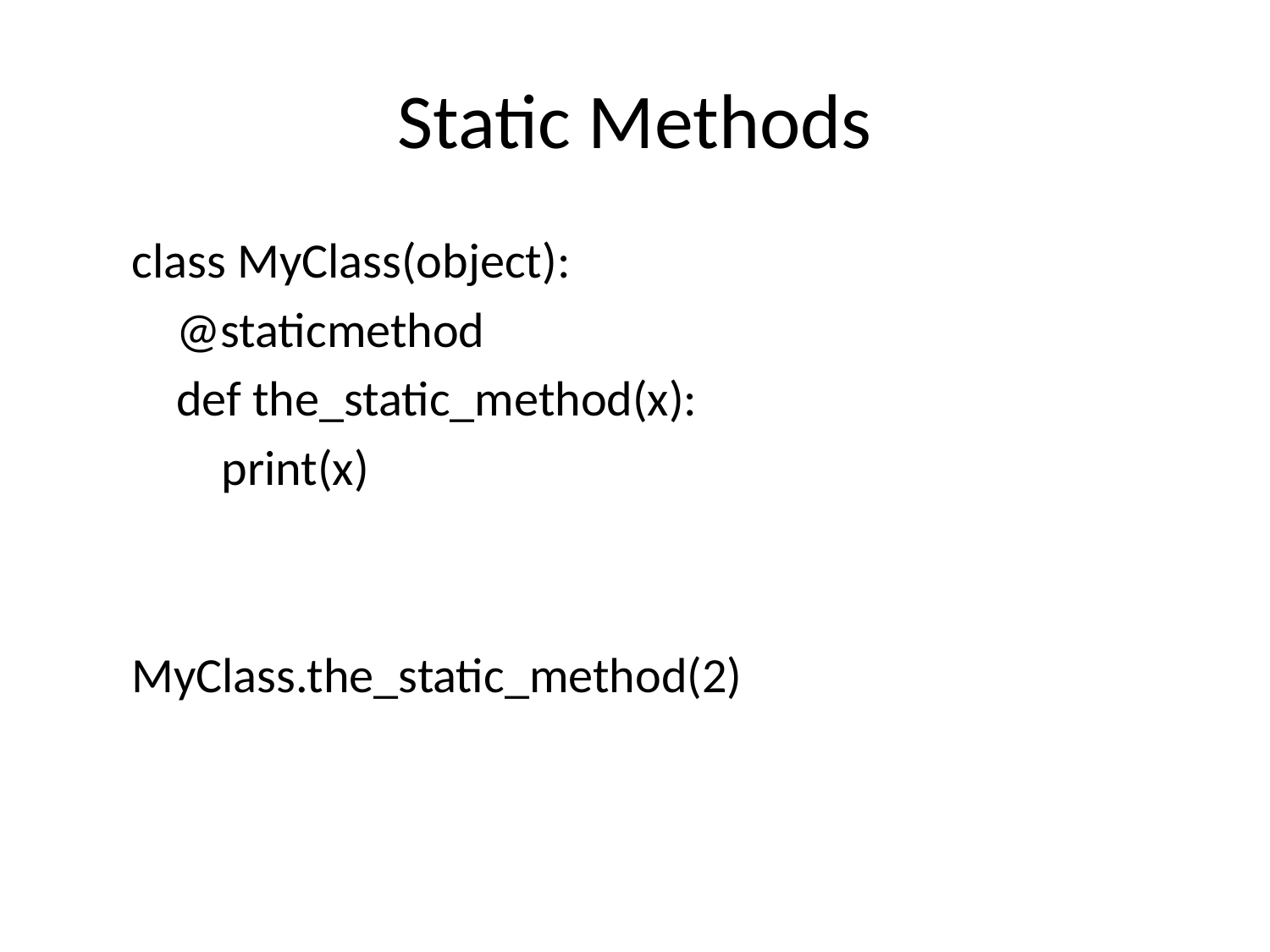

# Static Methods
class MyClass(object):
    @staticmethod
    def the_static_method(x):
        print(x)

MyClass.the_static_method(2)